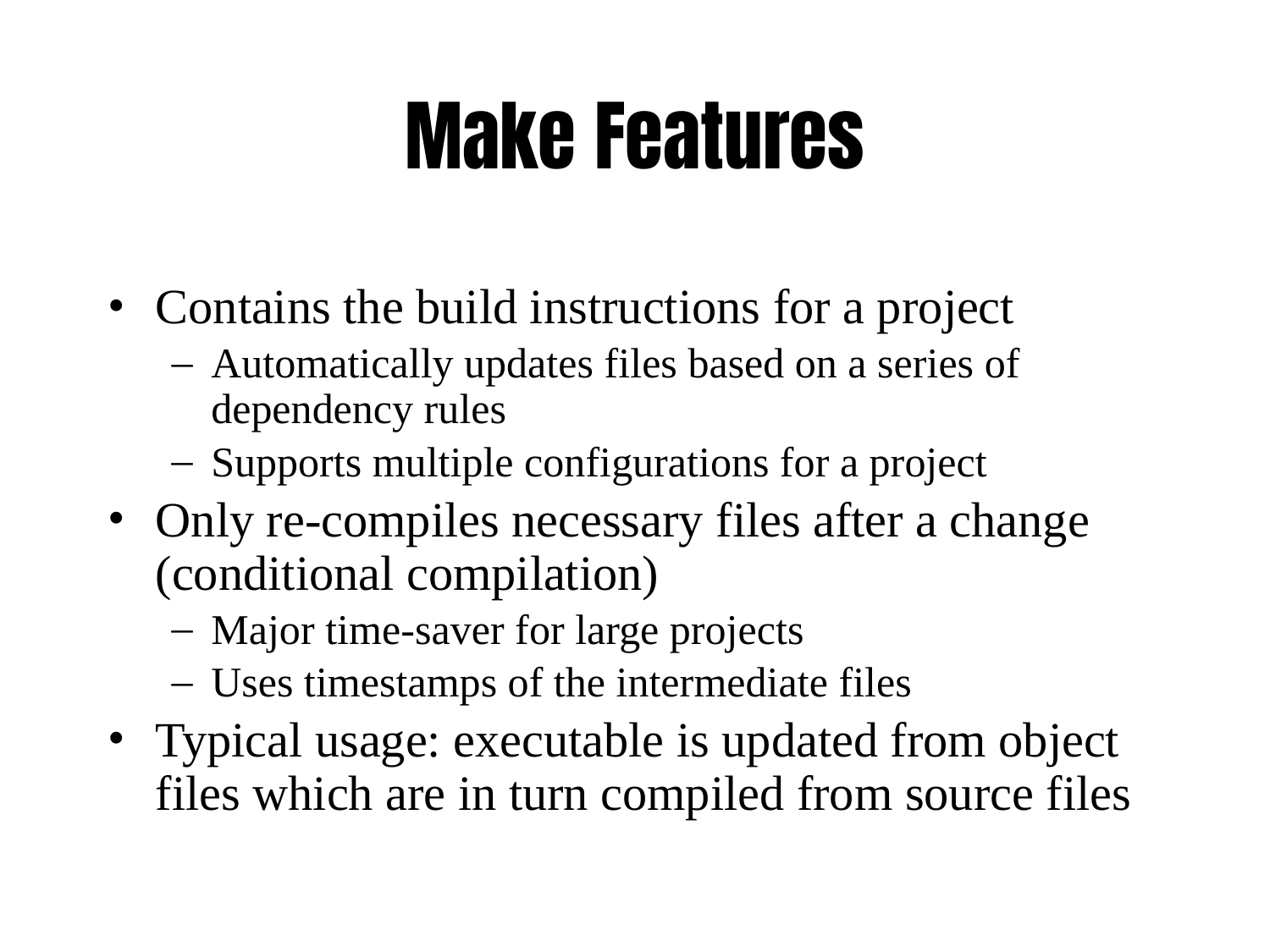

# Make Features
Contains the build instructions for a project
Automatically updates files based on a series of dependency rules
Supports multiple configurations for a project
Only re-compiles necessary files after a change (conditional compilation)
Major time-saver for large projects
Uses timestamps of the intermediate files
Typical usage: executable is updated from object files which are in turn compiled from source files